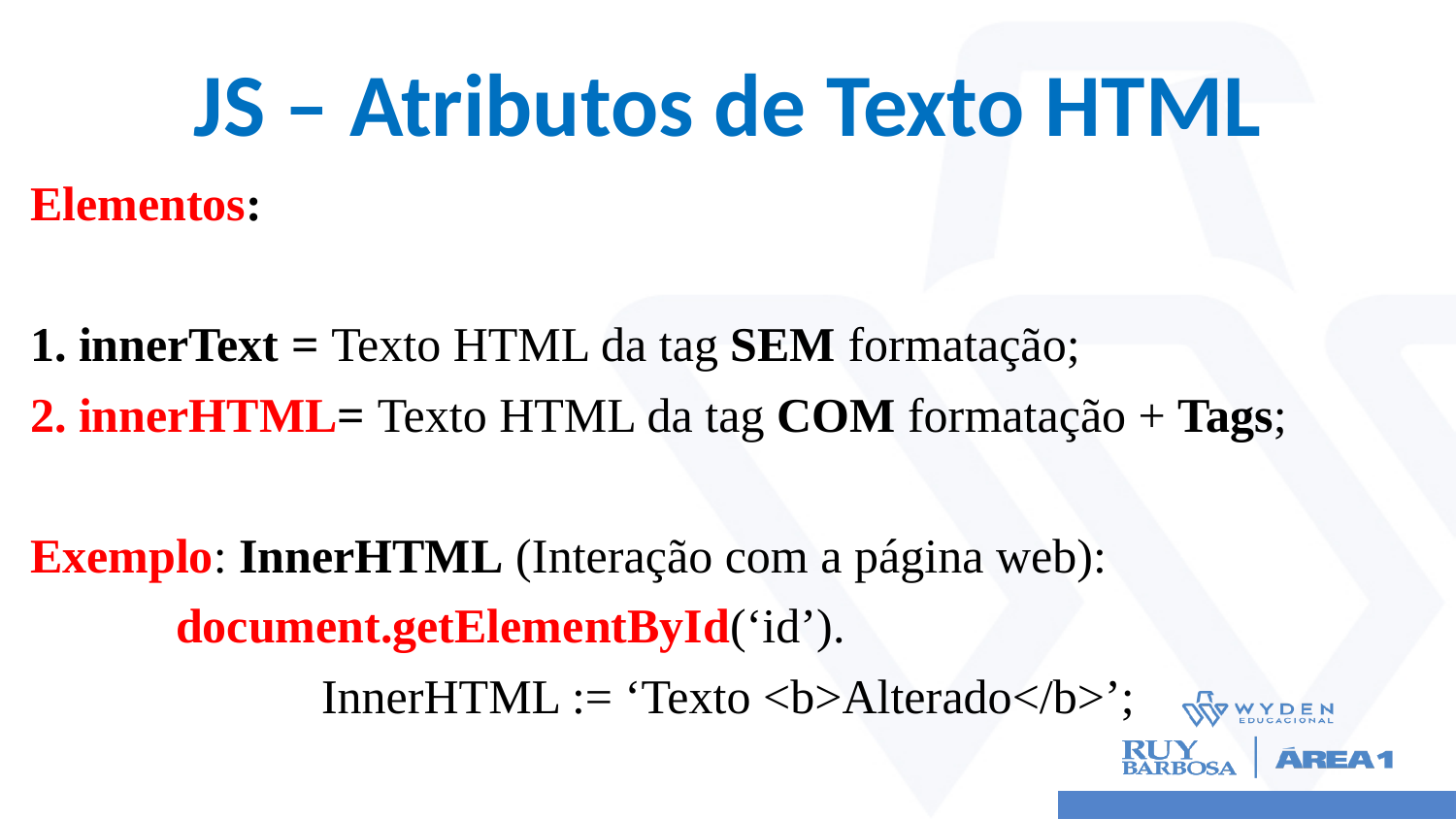

# JS – Atributos de Texto HTML
Elementos:

1. innerText = Texto HTML da tag SEM formatação;
2. innerHTML= Texto HTML da tag COM formatação + Tags;

Exemplo: InnerHTML (Interação com a página web):
	document.getElementById(‘id’).
		InnerHTML := ‘Texto <b>Alterado</b>’;